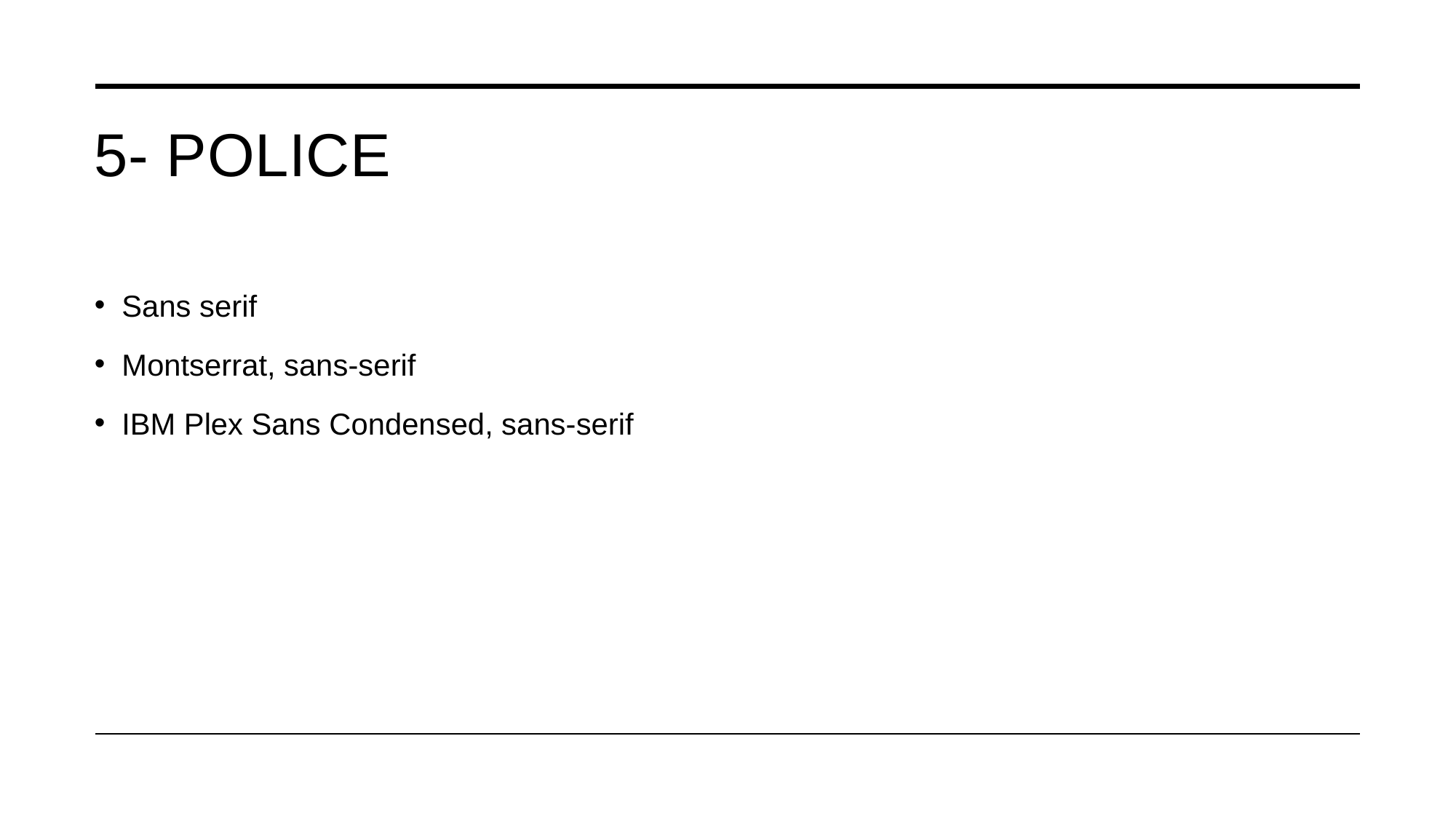

# 5- police
Sans serif
Montserrat, sans-serif
IBM Plex Sans Condensed, sans-serif